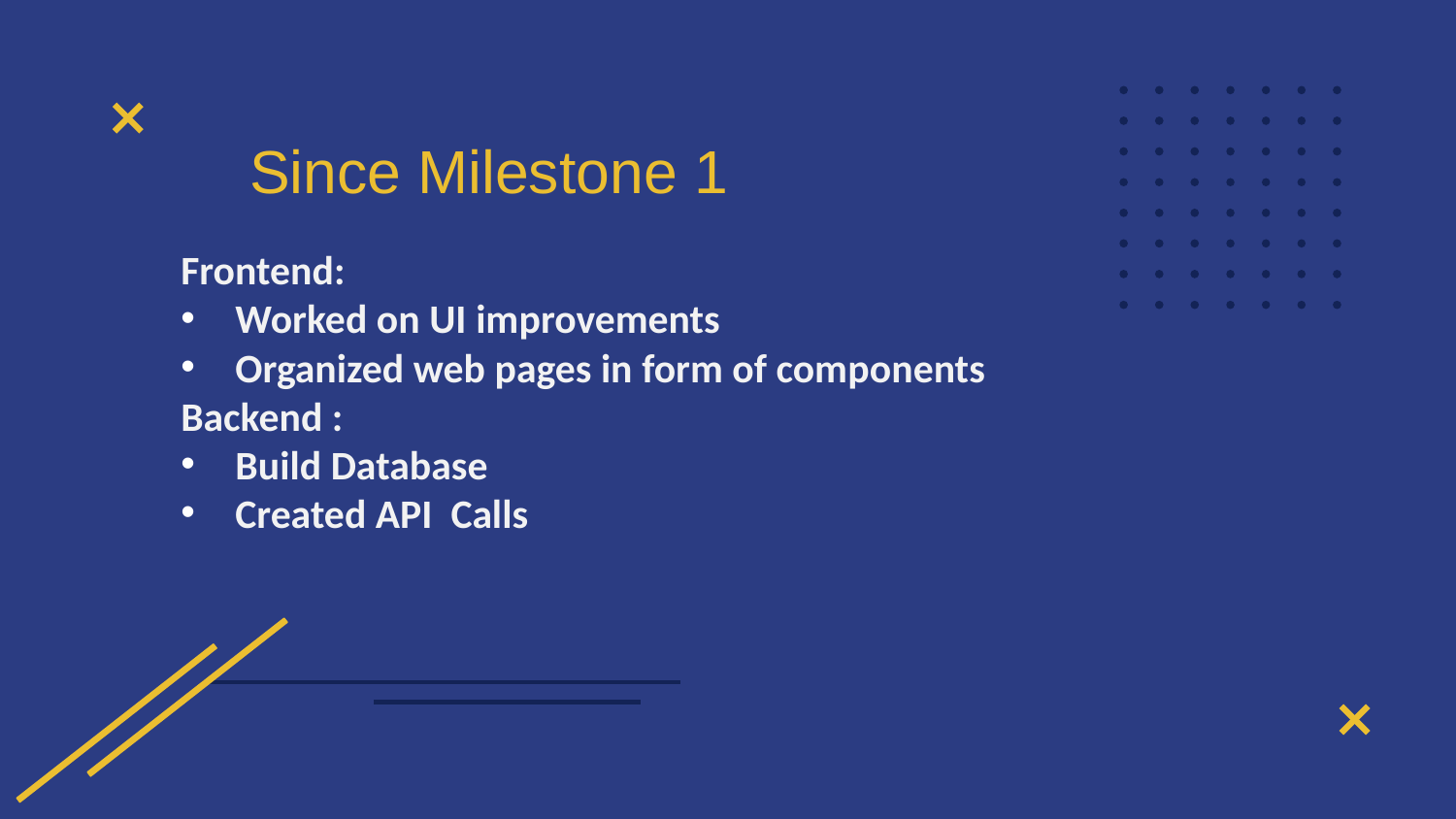

# Since Milestone 1
Frontend:
Worked on UI improvements
Organized web pages in form of components
Backend :
Build Database
Created API  Calls